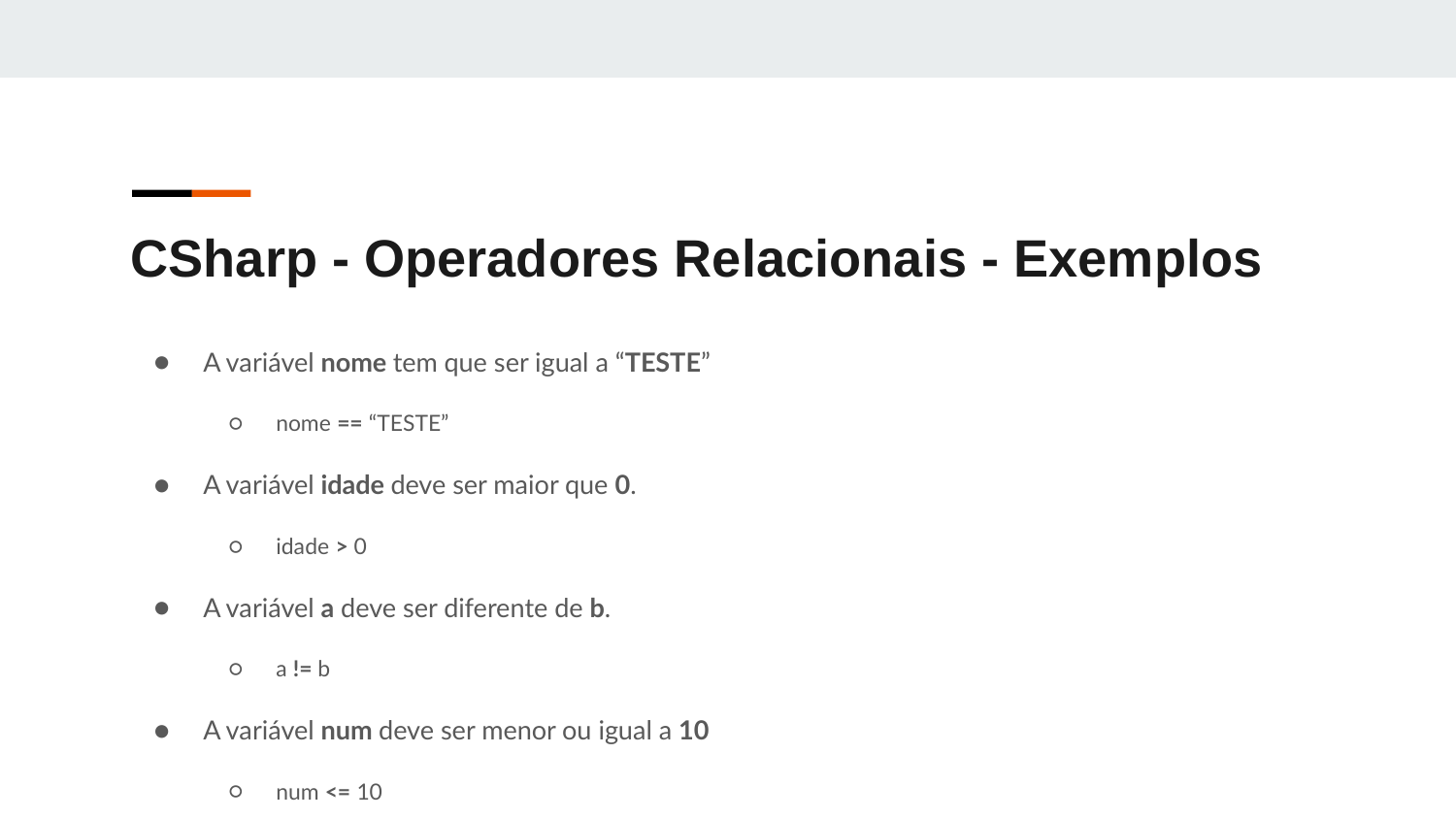

CSharp - Operadores Relacionais - Exemplos
A variável nome tem que ser igual a “TESTE”
nome == “TESTE”
A variável idade deve ser maior que 0.
idade > 0
A variável a deve ser diferente de b.
a != b
A variável num deve ser menor ou igual a 10
num <= 10